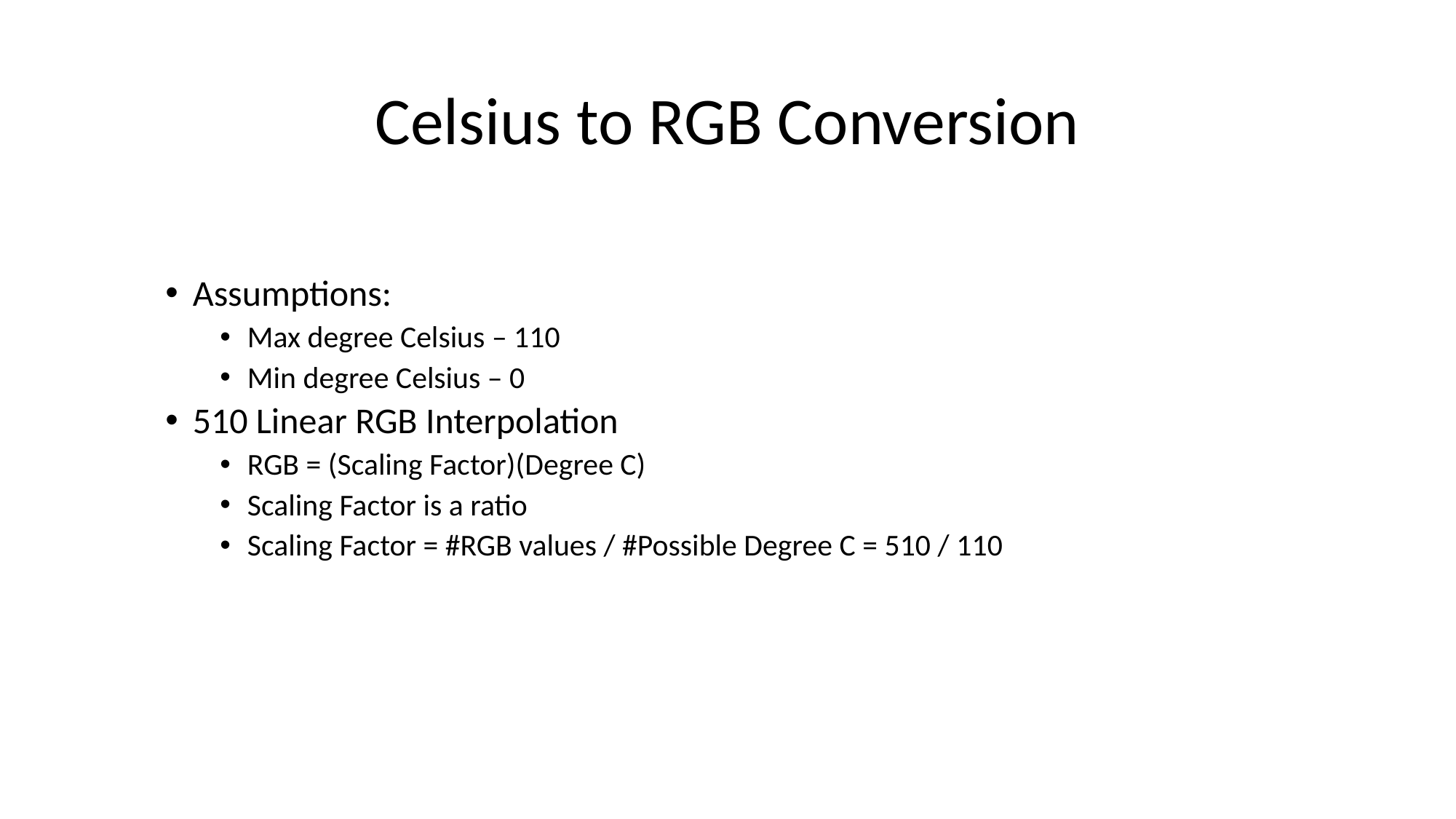

# Celsius to RGB Conversion

Assumptions:
Max degree Celsius – 110
Min degree Celsius – 0
510 Linear RGB Interpolation
RGB = (Scaling Factor)(Degree C)
Scaling Factor is a ratio
Scaling Factor = #RGB values / #Possible Degree C = 510 / 110